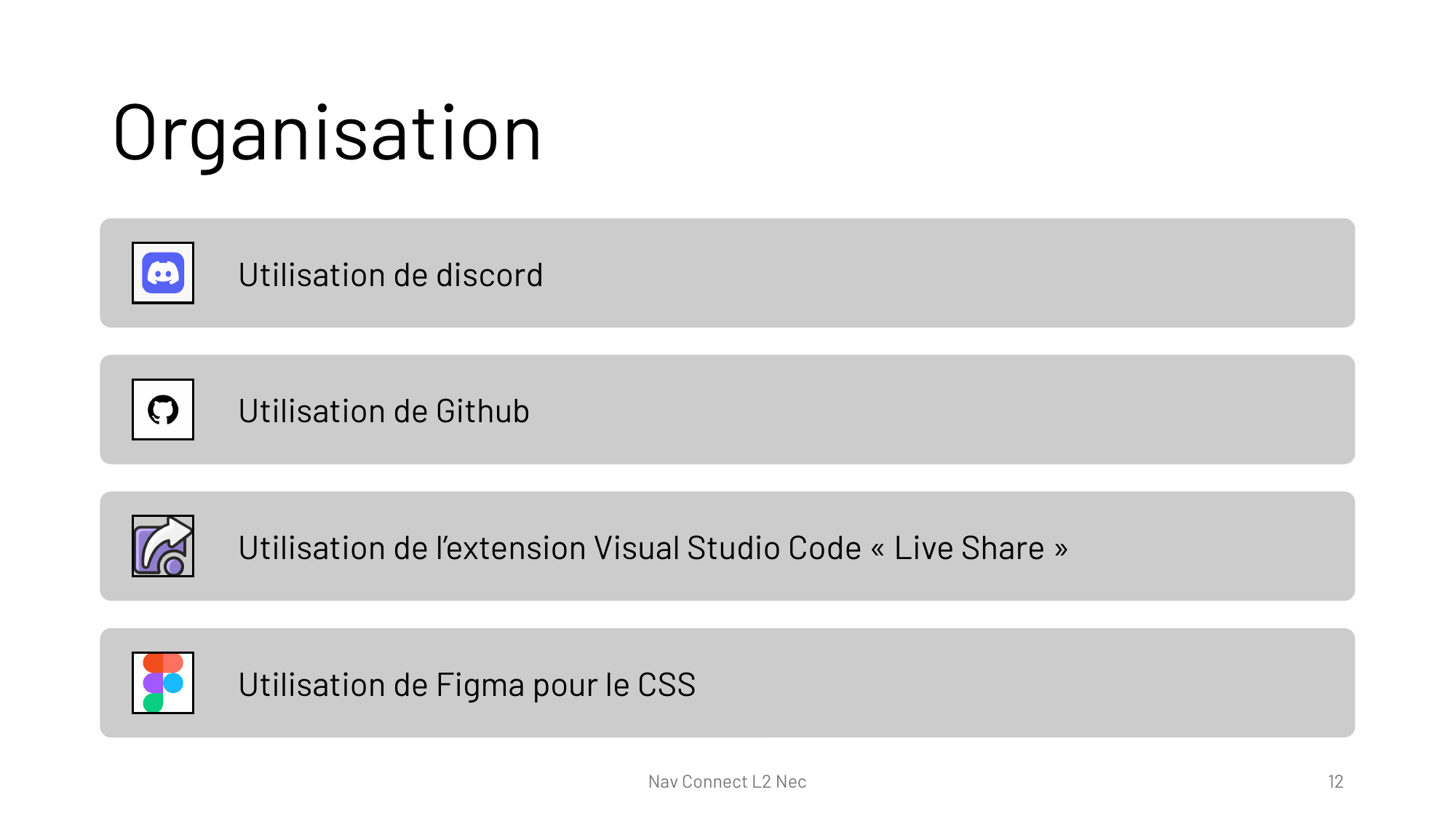

# Organisation
Utilisation de discord
Utilisation de Github
Utilisation de l’extension Visual Studio Code « Live Share »
Utilisation de Figma pour le CSS
Nav Connect L2 Nec
12